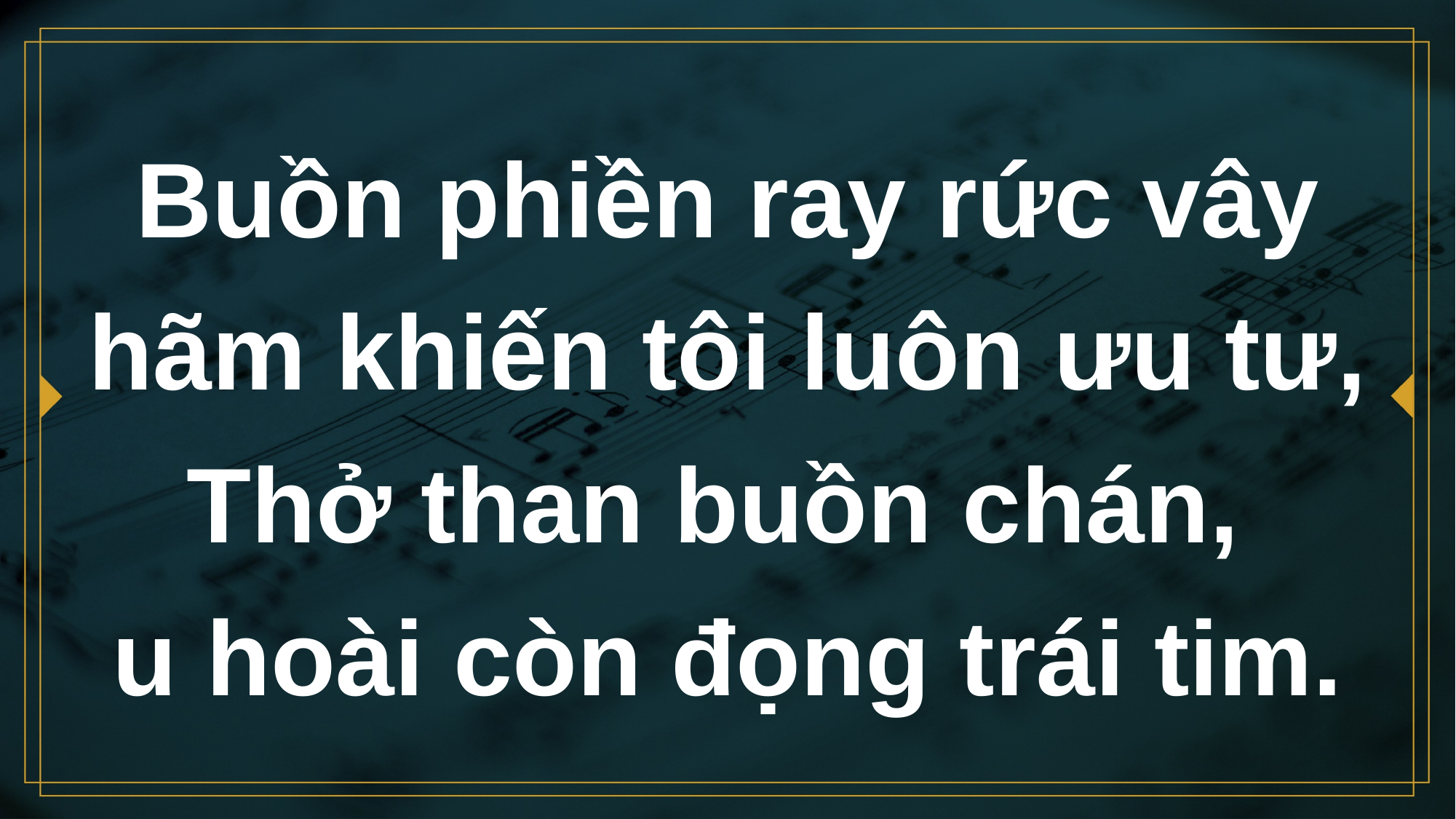

# Buồn phiền ray rức vây hãm khiến tôi luôn ưu tư, Thở than buồn chán, u hoài còn đọng trái tim.